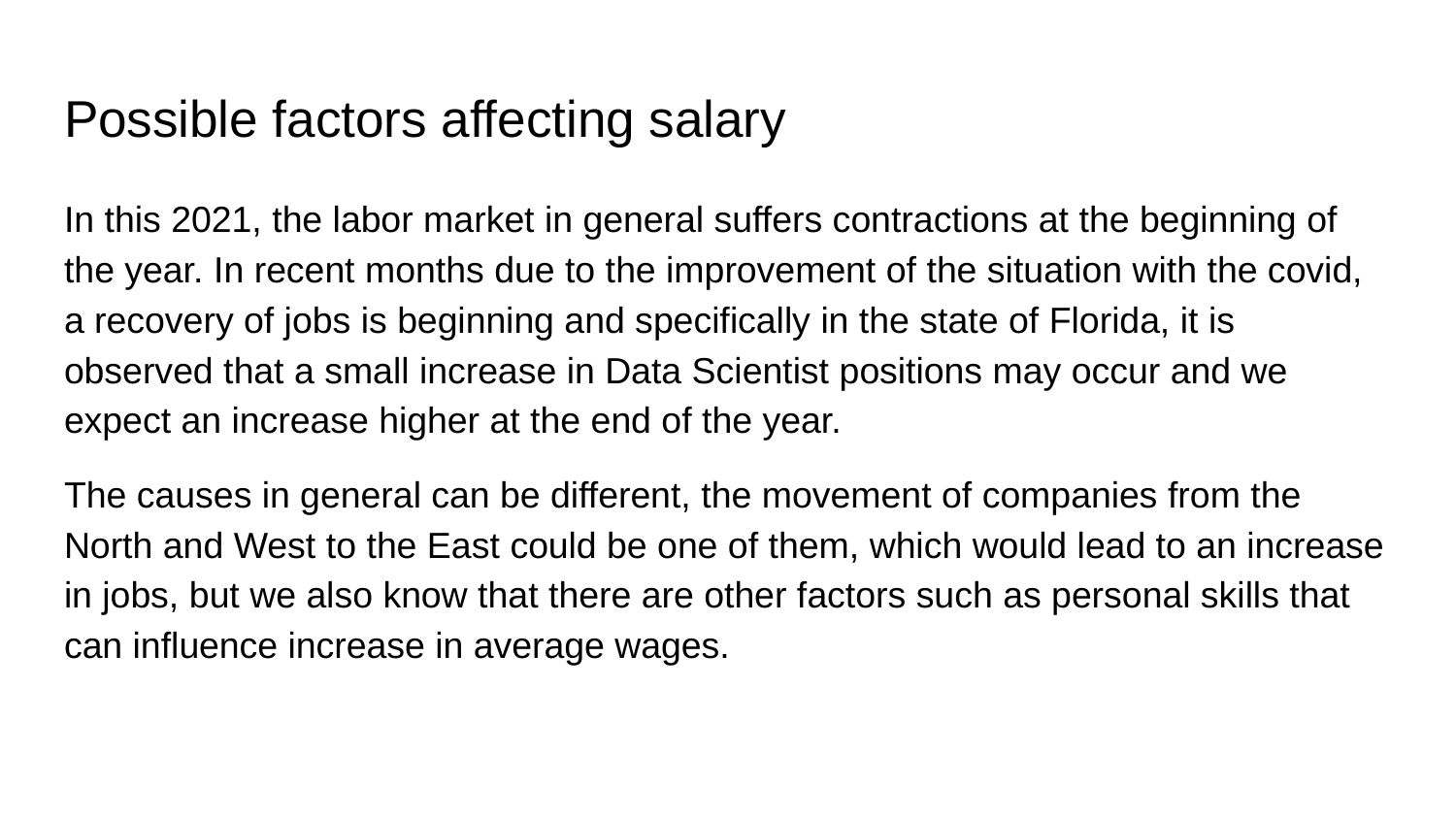

# Possible factors affecting salary
In this 2021, the labor market in general suffers contractions at the beginning of the year. In recent months due to the improvement of the situation with the covid, a recovery of jobs is beginning and specifically in the state of Florida, it is observed that a small increase in Data Scientist positions may occur and we expect an increase higher at the end of the year.
The causes in general can be different, the movement of companies from the North and West to the East could be one of them, which would lead to an increase in jobs, but we also know that there are other factors such as personal skills that can influence increase in average wages.